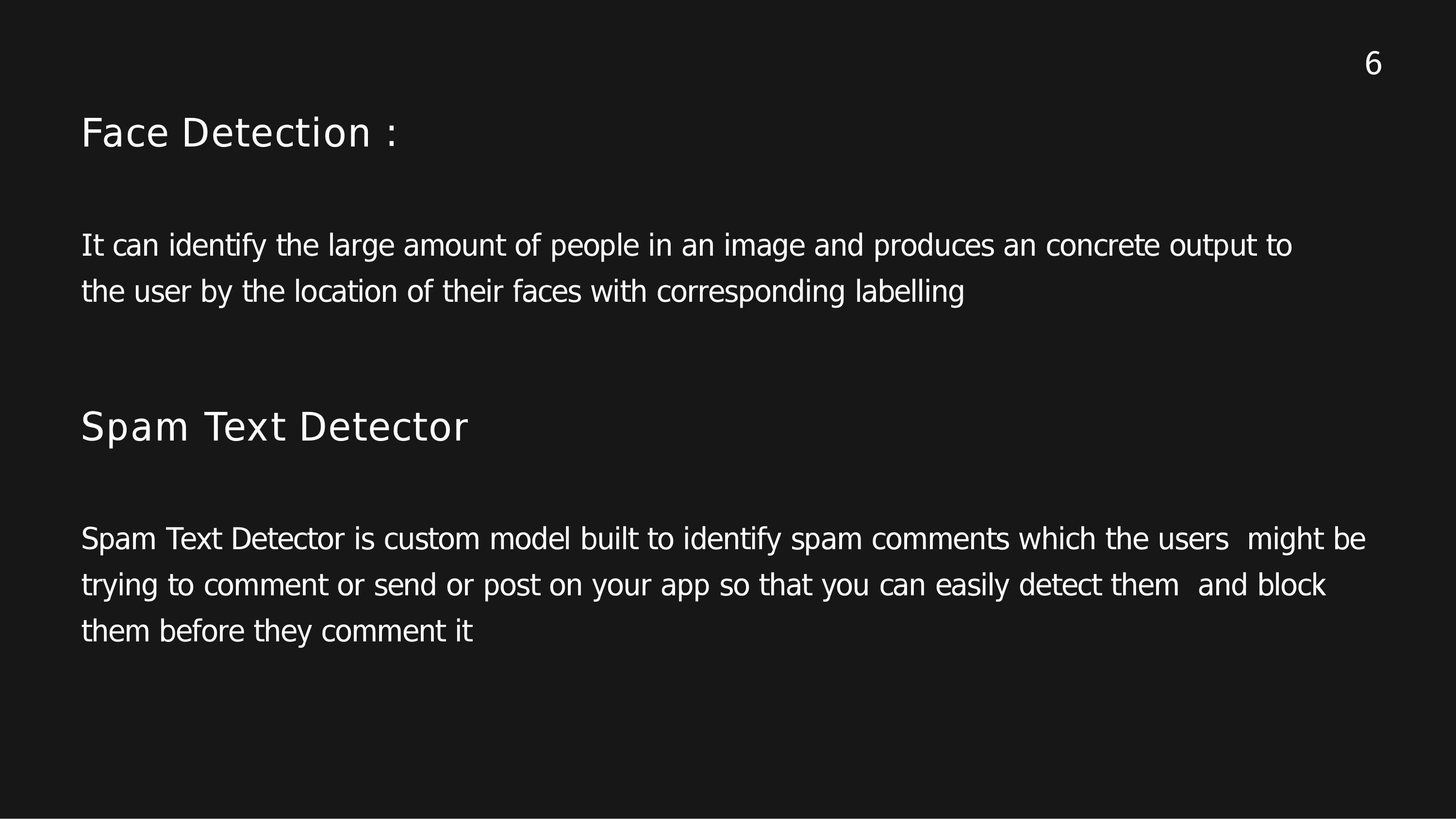

6
# Face Detection :
It can identify the large amount of people in an image and produces an concrete output to  the user by the location of their faces with corresponding labelling
Spam Text Detector

Spam Text Detector is custom model built to identify spam comments which the users  might be trying to comment or send or post on your app so that you can easily detect them  and block them before they comment it